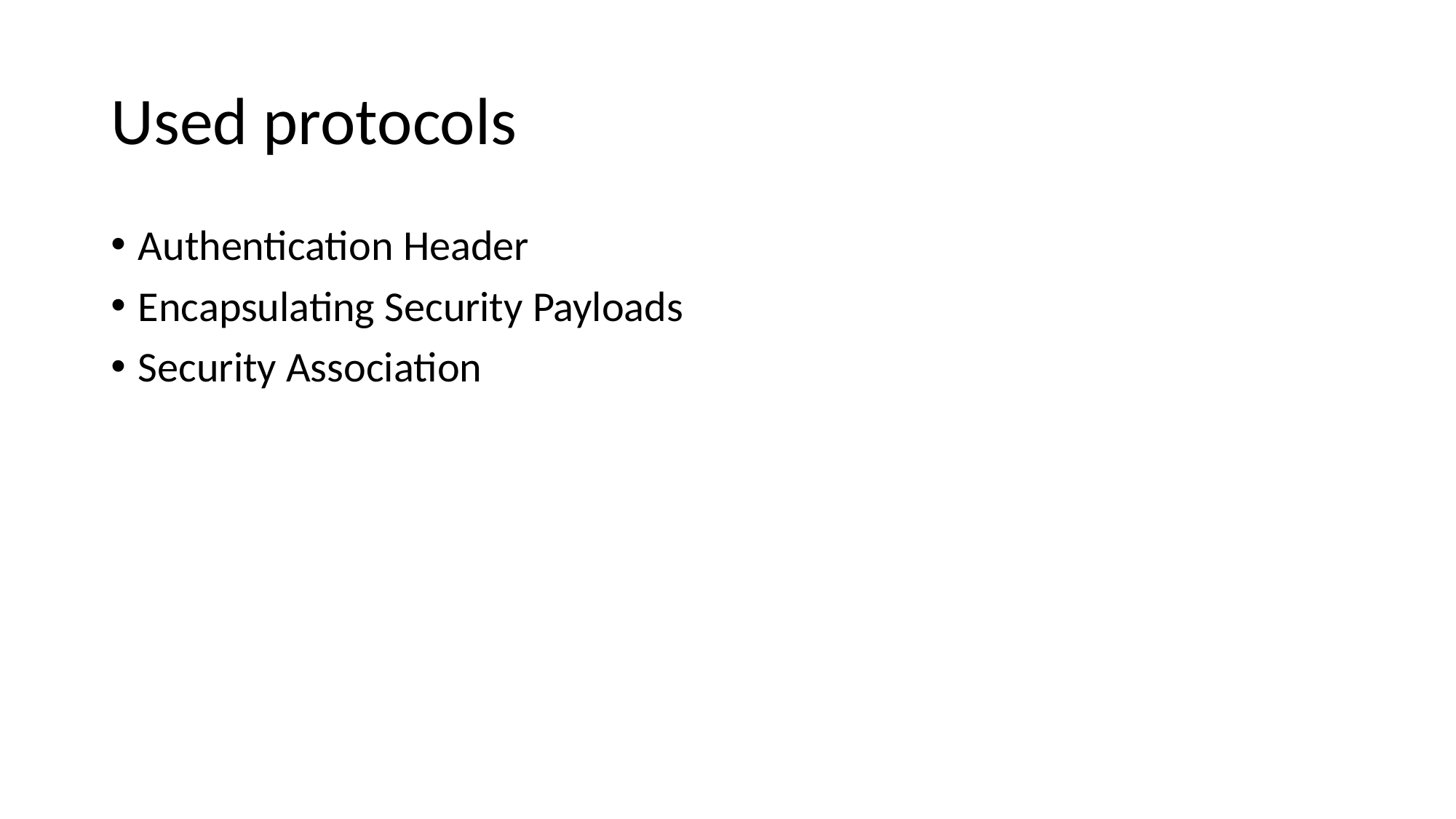

# Used protocols
Authentication Header
Encapsulating Security Payloads
Security Association